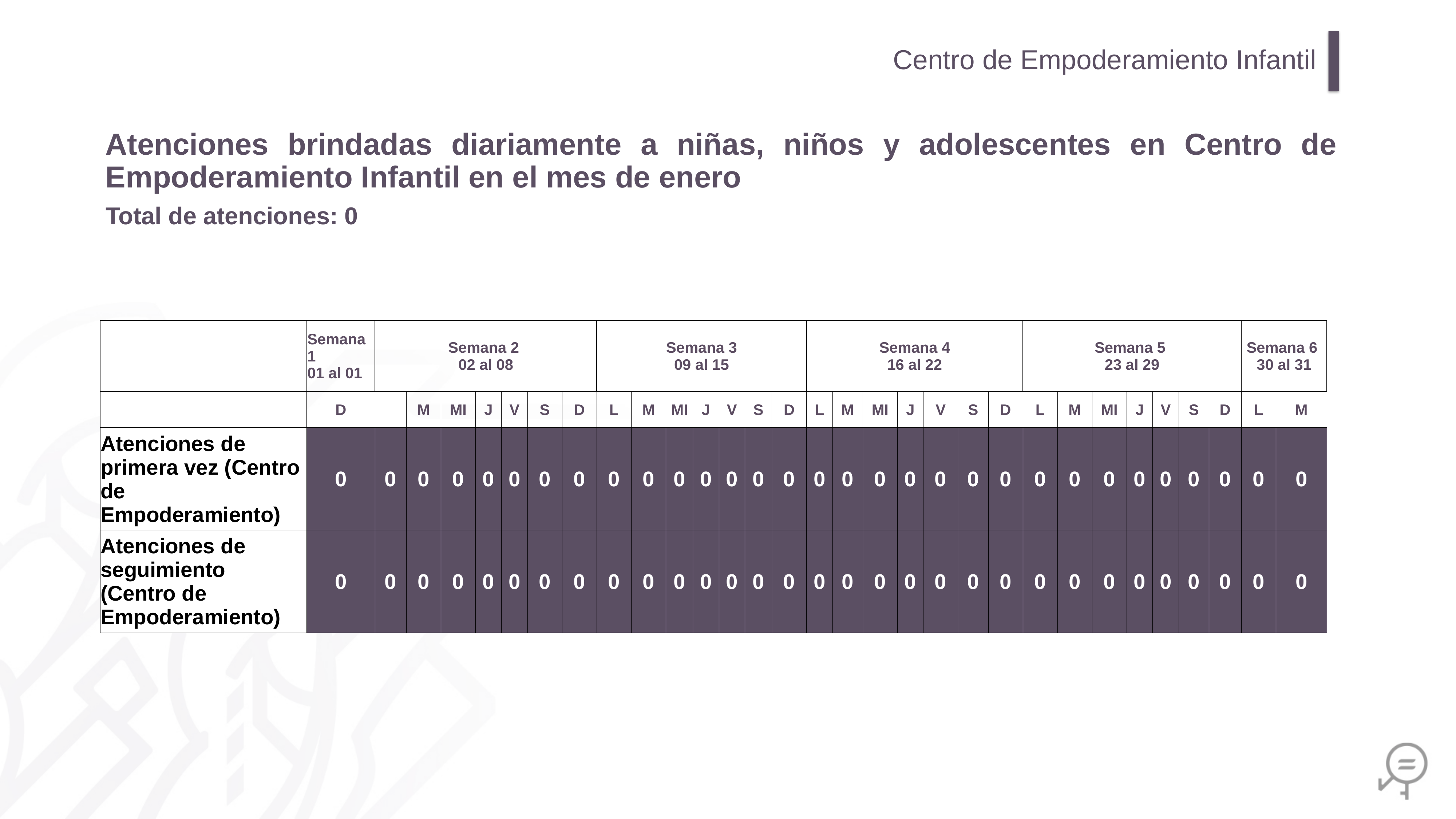

Centro de Empoderamiento Infantil
Atenciones brindadas diariamente a niñas, niños y adolescentes en Centro de Empoderamiento Infantil en el mes de enero
Total de atenciones: 0
|  | Semana 1 01 al 01 | Semana 2 02 al 08 |  |  |  |  |  |  | Semana 3 09 al 15 |  |  |  |  |  |  | Semana 4 16 al 22 |  |  |  |  |  |  | Semana 5 23 al 29 |  |  |  |  |  |  | Semana 6 30 al 31 |  |
| --- | --- | --- | --- | --- | --- | --- | --- | --- | --- | --- | --- | --- | --- | --- | --- | --- | --- | --- | --- | --- | --- | --- | --- | --- | --- | --- | --- | --- | --- | --- | --- |
|  | D |  | M | MI | J | V | S | D | L | M | MI | J | V | S | D | L | M | MI | J | V | S | D | L | M | MI | J | V | S | D | L | M |
| Atenciones de primera vez (Centro de Empoderamiento) | 0 | 0 | 0 | 0 | 0 | 0 | 0 | 0 | 0 | 0 | 0 | 0 | 0 | 0 | 0 | 0 | 0 | 0 | 0 | 0 | 0 | 0 | 0 | 0 | 0 | 0 | 0 | 0 | 0 | 0 | 0 |
| Atenciones de seguimiento (Centro de Empoderamiento) | 0 | 0 | 0 | 0 | 0 | 0 | 0 | 0 | 0 | 0 | 0 | 0 | 0 | 0 | 0 | 0 | 0 | 0 | 0 | 0 | 0 | 0 | 0 | 0 | 0 | 0 | 0 | 0 | 0 | 0 | 0 |